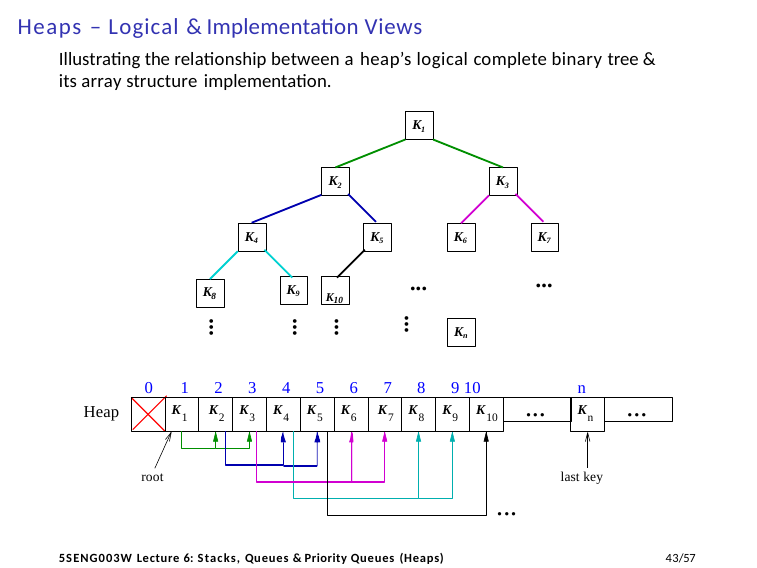

Heaps – Logical & Implementation Views
Illustrating the relationship between a heap’s logical complete binary tree &  its array structure implementation.

K1

K2
K3

K4
K5
K6
K7

...
...

K9

K
K10
8
...
...
...
...

Kn
0	1	2	3	4	5	6	7	8	9 10
n

...

...
K
K
K
K
K
K
K
K	K	K
K
Heap
1
2
3
4
5
6
7
8
9	10
n

root
last key
...
43/57
5SENG003W Lecture 6: Stacks, Queues & Priority Queues (Heaps)